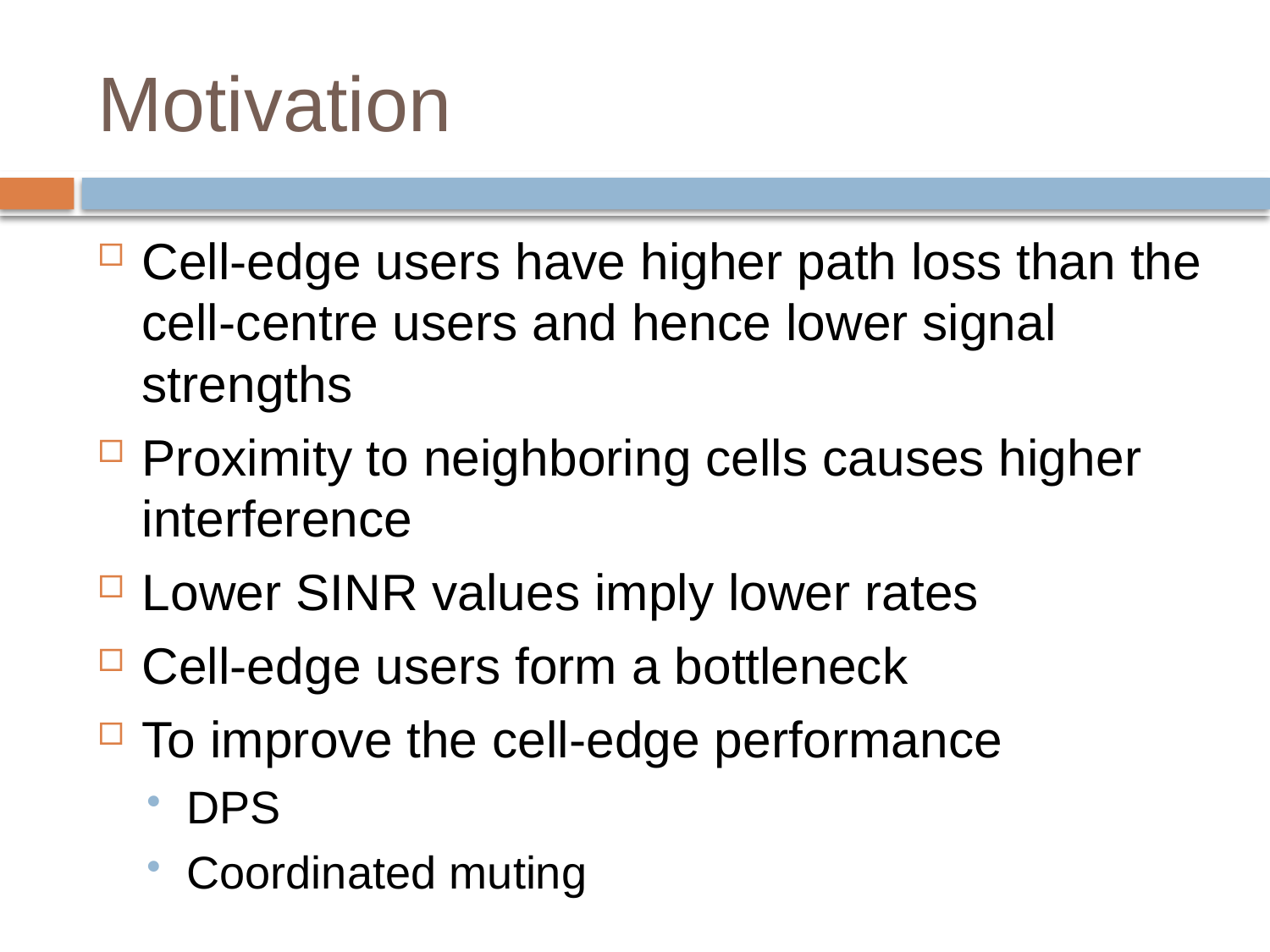

# Motivation
Cell-edge users have higher path loss than the cell-centre users and hence lower signal strengths
Proximity to neighboring cells causes higher interference
Lower SINR values imply lower rates
Cell-edge users form a bottleneck
To improve the cell-edge performance
DPS
Coordinated muting